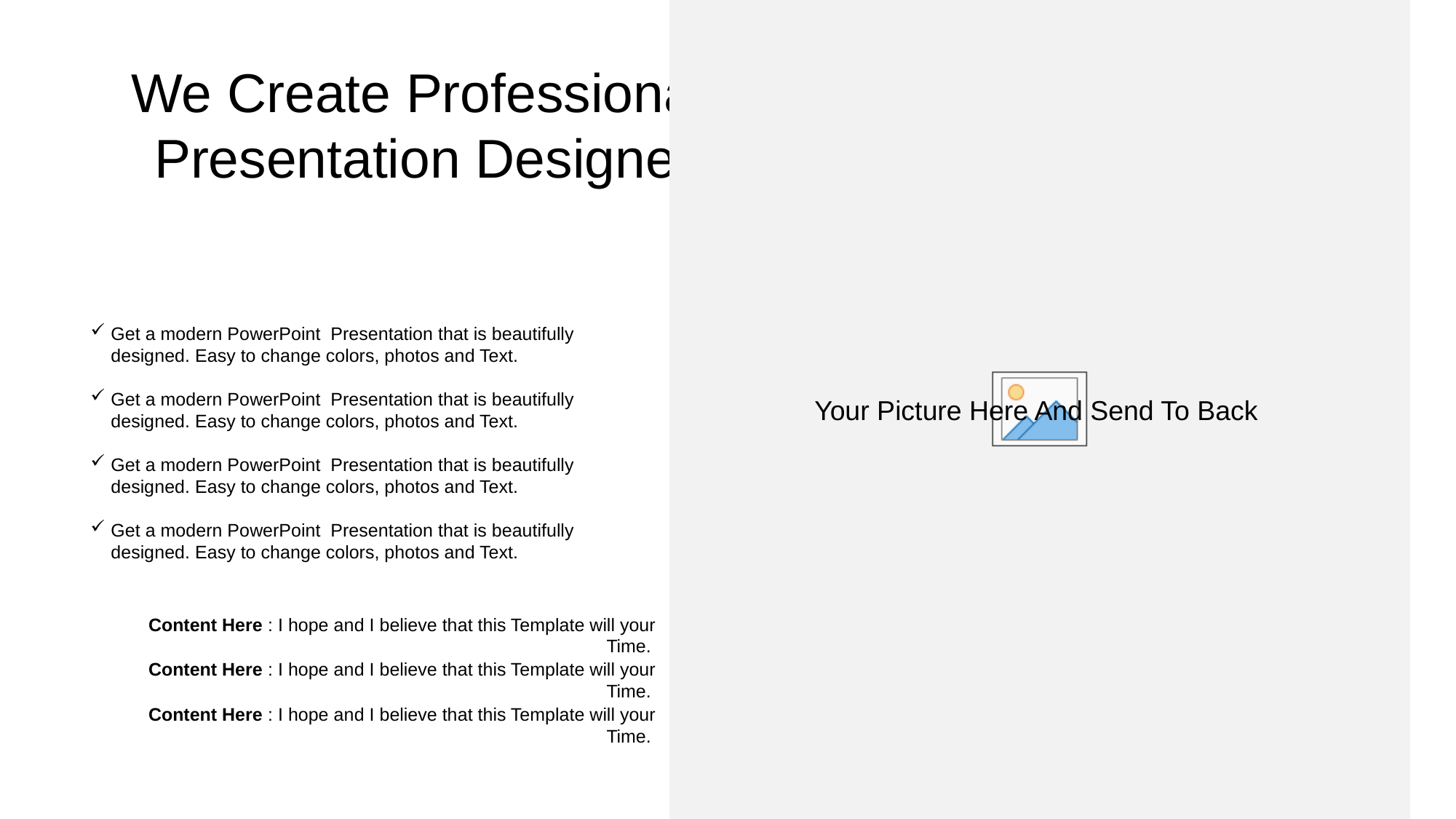

We Create Professional Presentation Designed
Get a modern PowerPoint  Presentation that is beautifully designed. Easy to change colors, photos and Text.

Get a modern PowerPoint  Presentation that is beautifully designed. Easy to change colors, photos and Text.

Get a modern PowerPoint  Presentation that is beautifully designed. Easy to change colors, photos and Text.

Get a modern PowerPoint  Presentation that is beautifully designed. Easy to change colors, photos and Text.
Content Here : I hope and I believe that this Template will your Time.
Content Here : I hope and I believe that this Template will your Time.
Content Here : I hope and I believe that this Template will your Time.